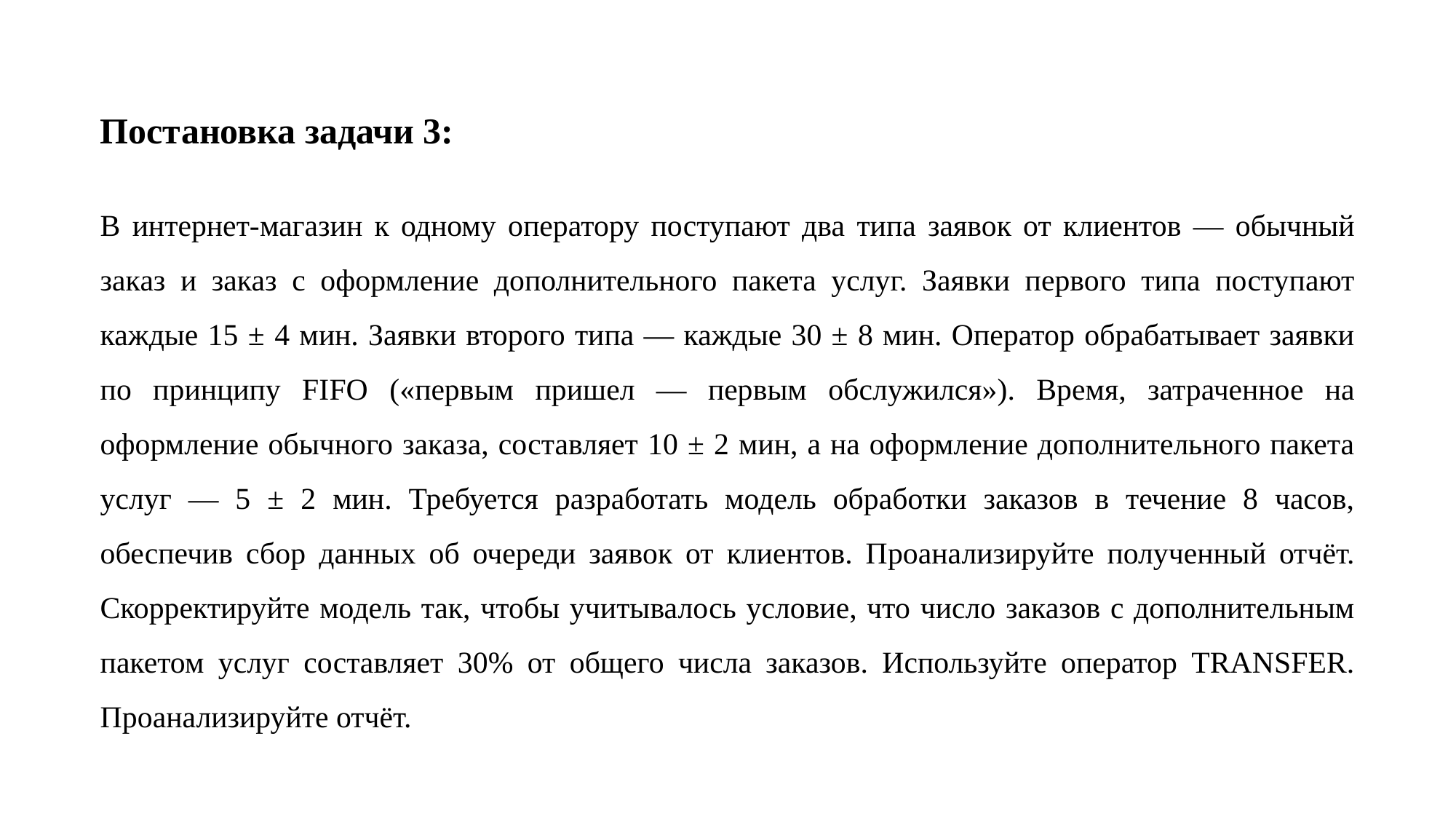

Постановка задачи 3:
В интернет-магазин к одному оператору поступают два типа заявок от клиентов — обычный заказ и заказ с оформление дополнительного пакета услуг. Заявки первого типа поступают каждые 15 ± 4 мин. Заявки второго типа — каждые 30 ± 8 мин. Оператор обрабатывает заявки по принципу FIFO («первым пришел — первым обслужился»). Время, затраченное на оформление обычного заказа, составляет 10 ± 2 мин, а на оформление дополнительного пакета услуг — 5 ± 2 мин. Требуется разработать модель обработки заказов в течение 8 часов, обеспечив сбор данных об очереди заявок от клиентов. Проанализируйте полученный отчёт. Скорректируйте модель так, чтобы учитывалось условие, что число заказов с дополнительным пакетом услуг составляет 30% от общего числа заказов. Используйте оператор TRANSFER. Проанализируйте отчёт.